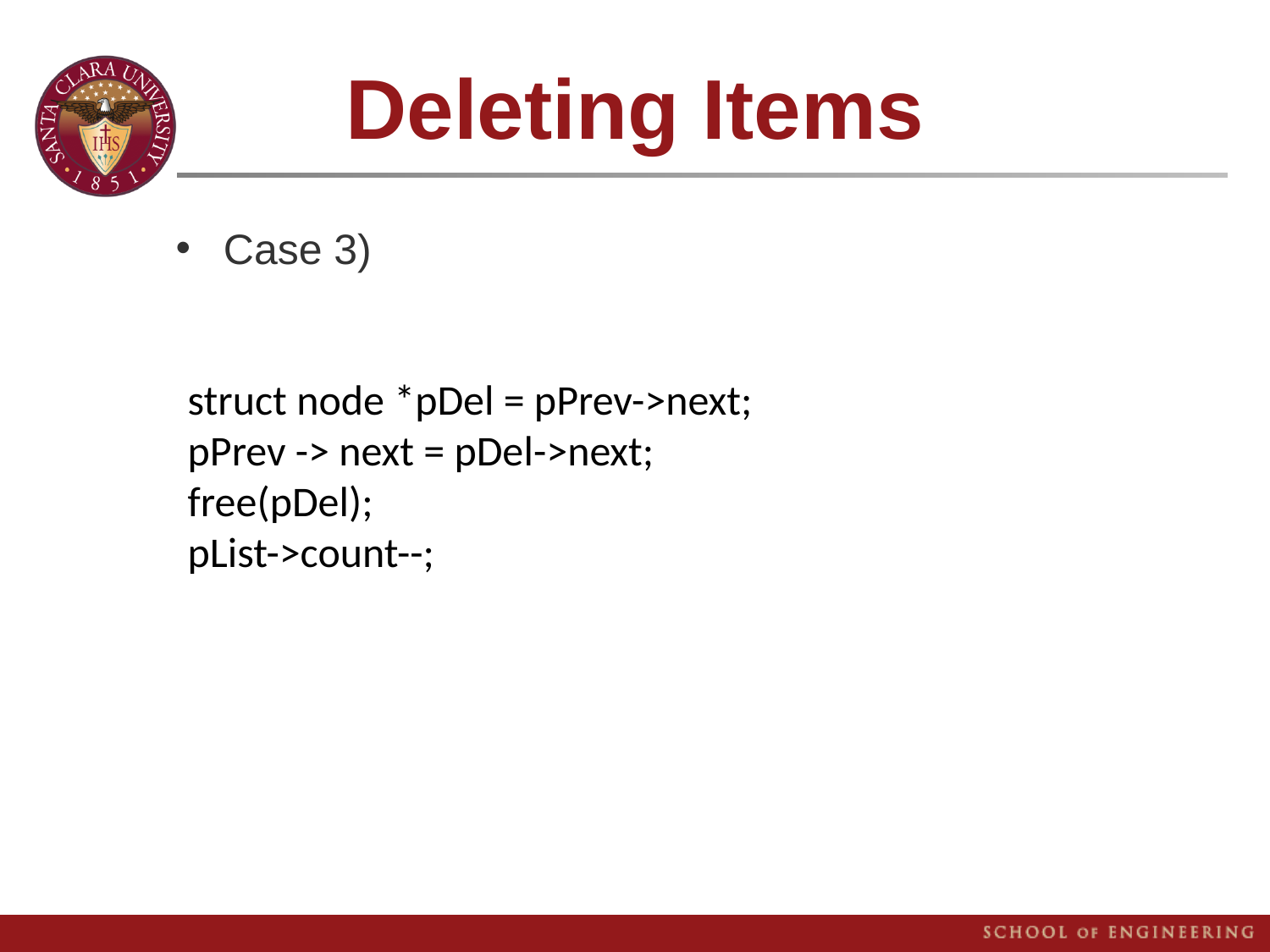

# Deleting Items
Case 3)
struct node *pDel = pPrev->next;
pPrev -> next = pDel->next;
free(pDel);
pList->count--;